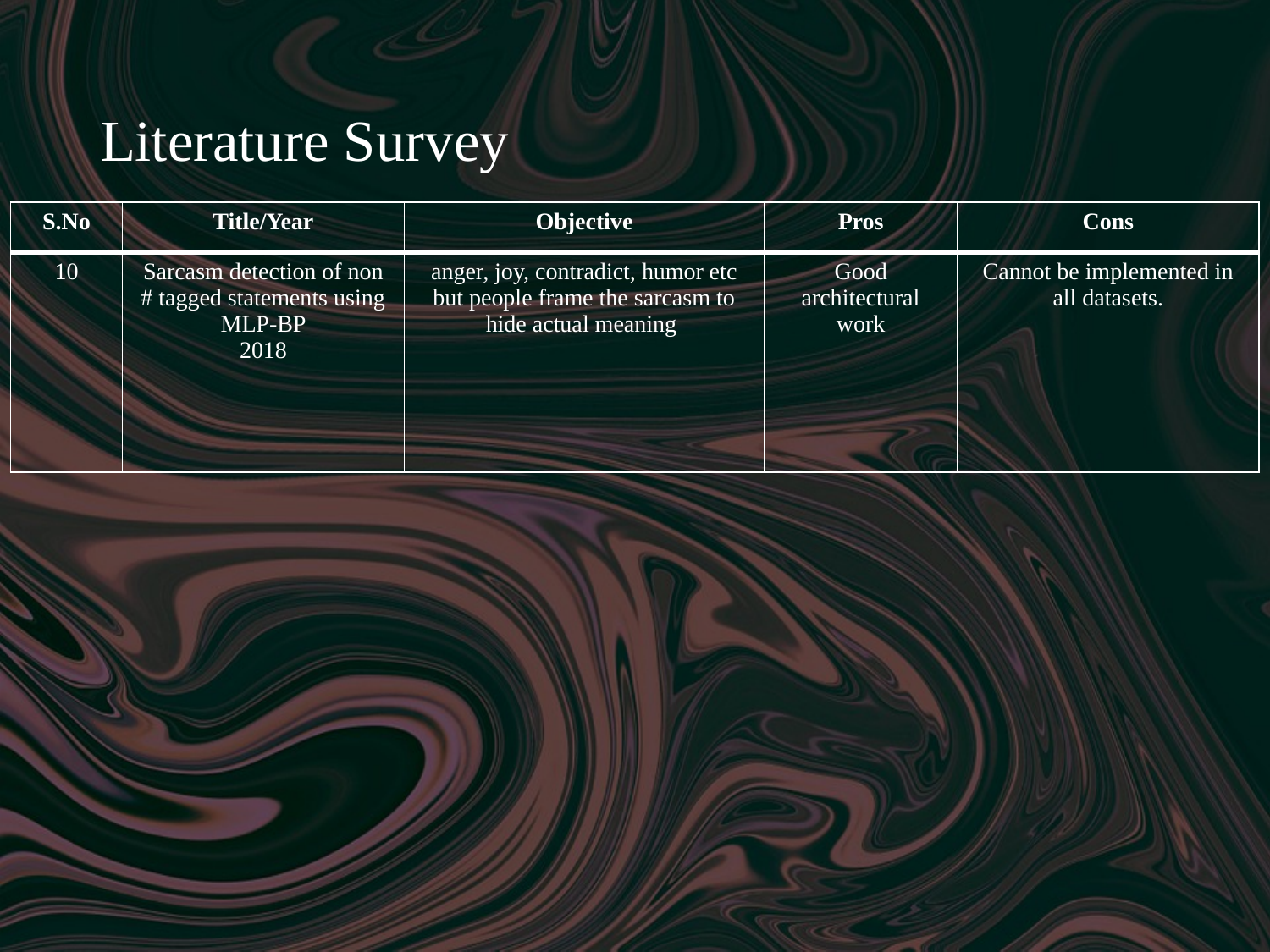

# Literature Survey
| S.No | Title/Year | Objective | Pros | Cons |
| --- | --- | --- | --- | --- |
| 10 | Sarcasm detection of non # tagged statements using MLP-BP 2018 | anger, joy, contradict, humor etc but people frame the sarcasm to hide actual meaning | Good architectural work | Cannot be implemented in all datasets. |